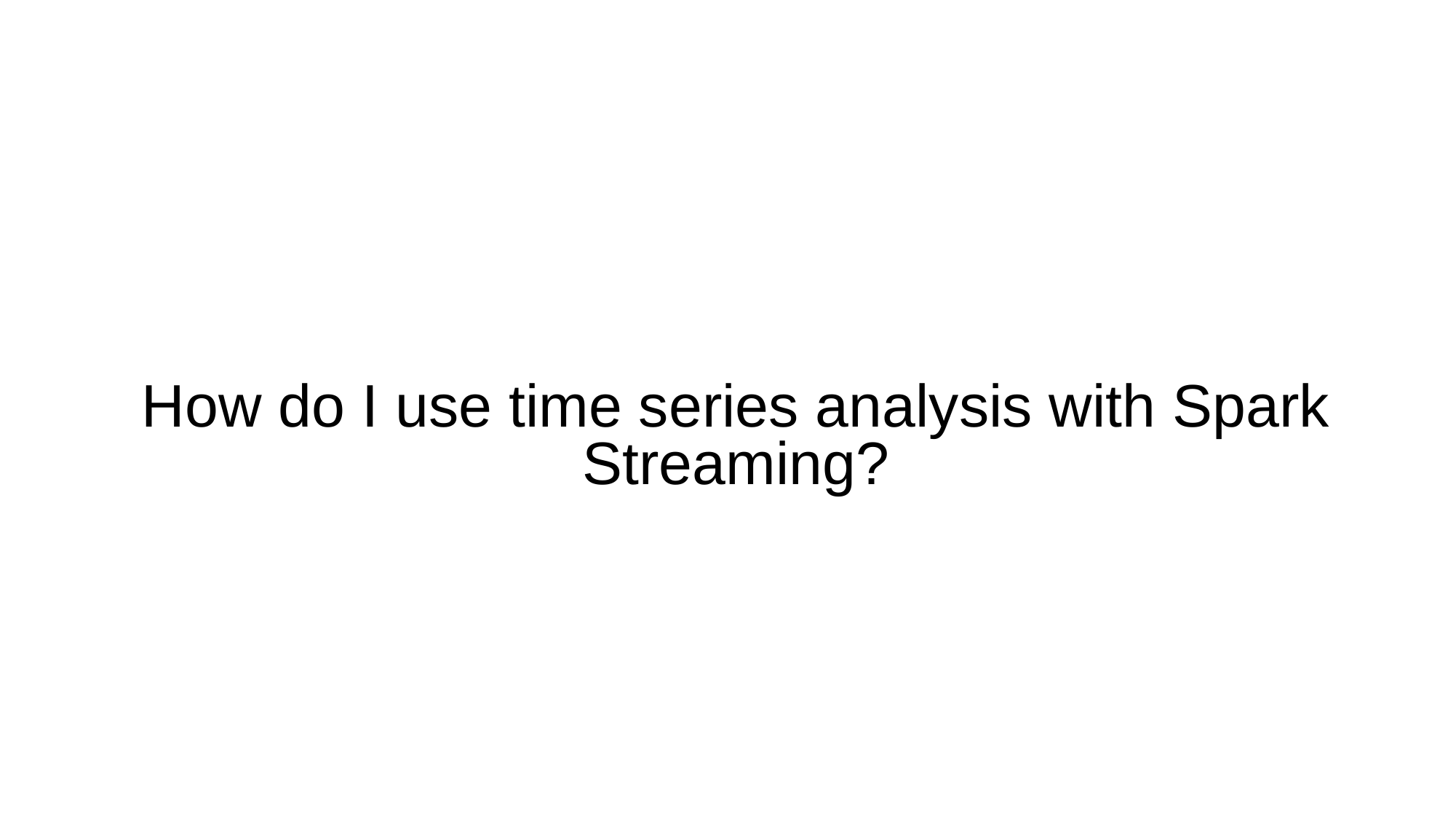

# How do I use time series analysis with Spark Streaming?